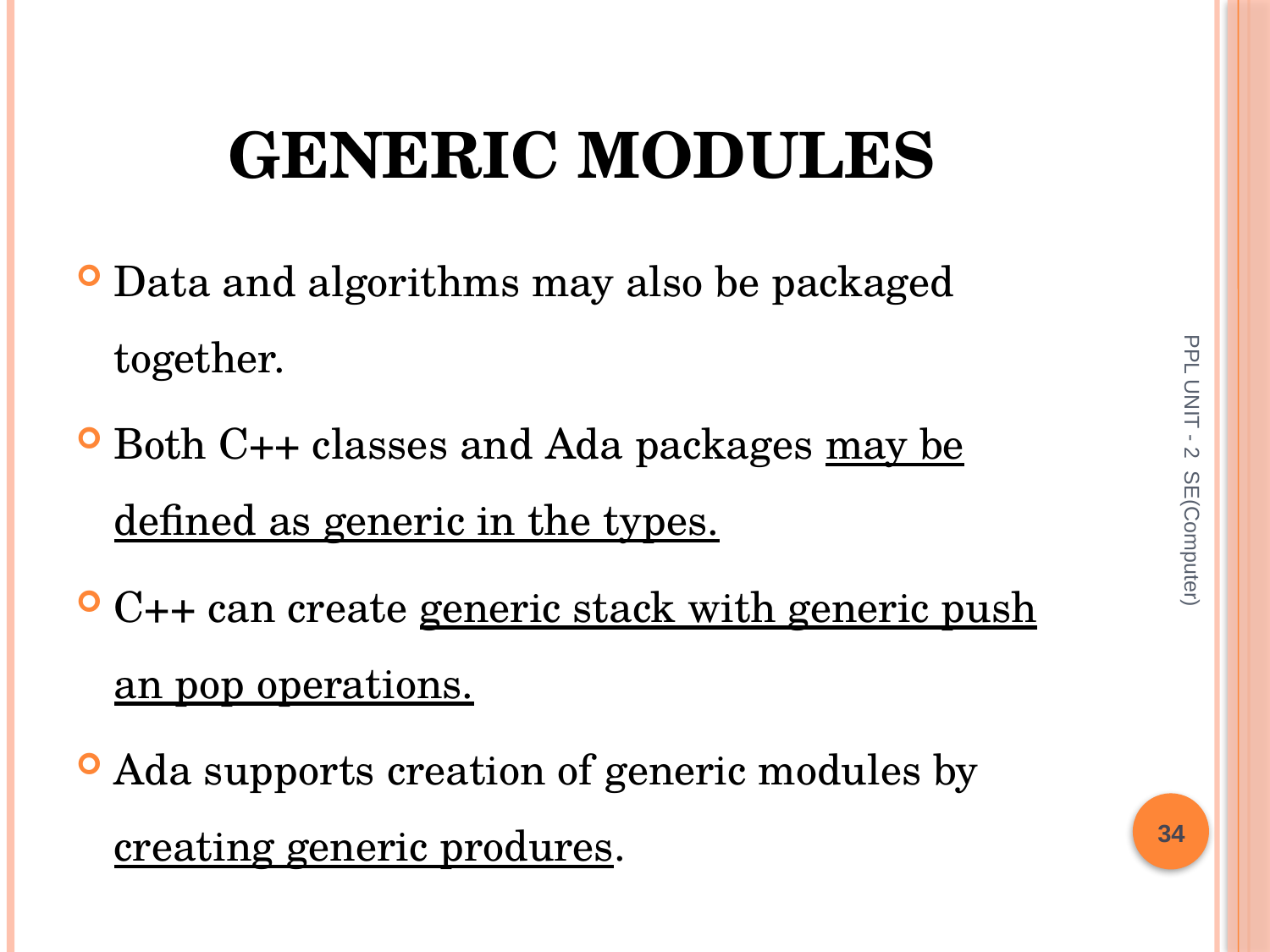

# Generic modules
Data and algorithms may also be packaged together.
Both C++ classes and Ada packages may be defined as generic in the types.
C++ can create generic stack with generic push an pop operations.
Ada supports creation of generic modules by creating generic produres.
PPL UNIT - 2  SE(Computer)
34